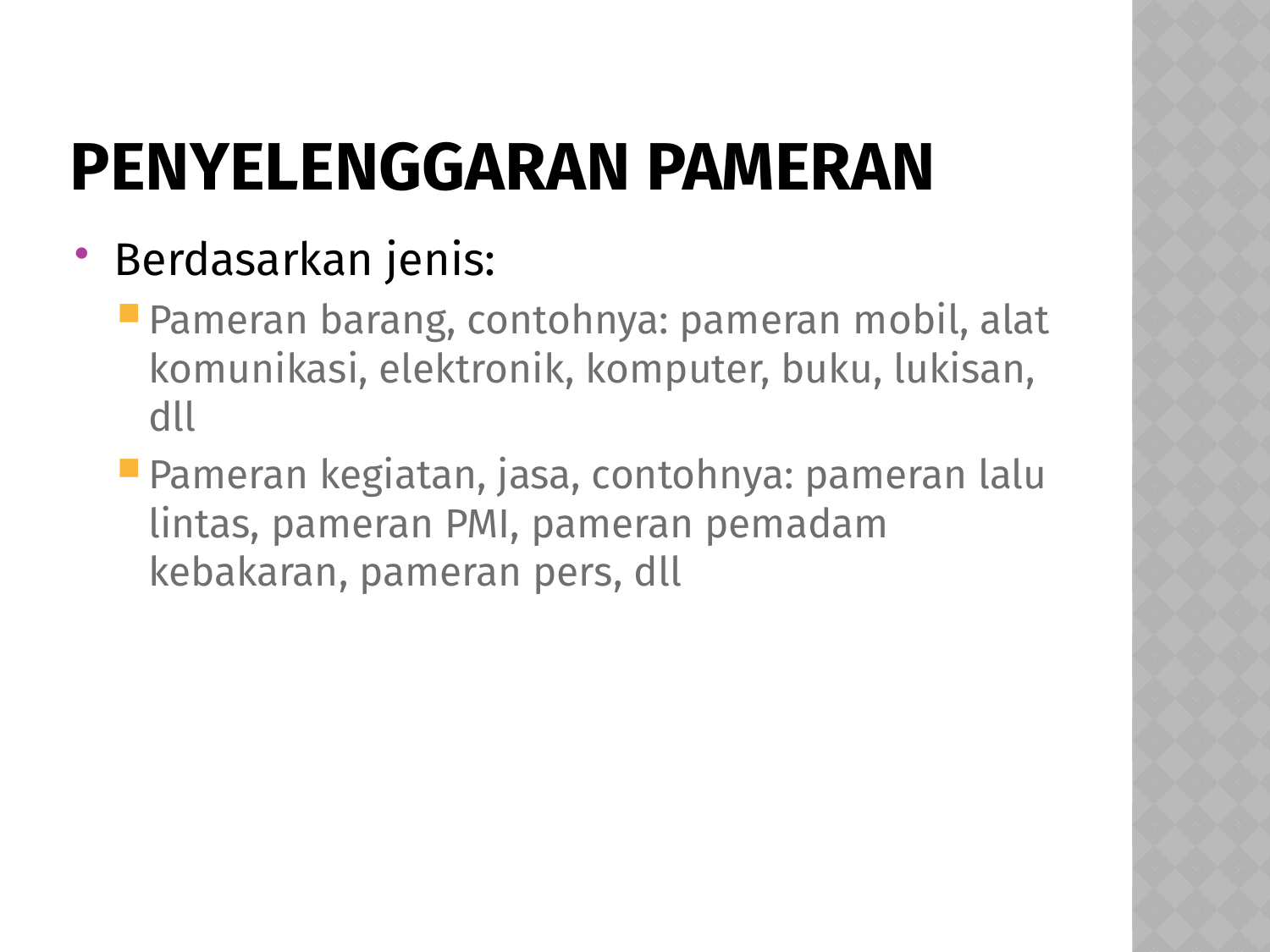

# Penyelenggaran Pameran
Berdasarkan jenis:
Pameran barang, contohnya: pameran mobil, alat komunikasi, elektronik, komputer, buku, lukisan, dll
Pameran kegiatan, jasa, contohnya: pameran lalu lintas, pameran PMI, pameran pemadam kebakaran, pameran pers, dll